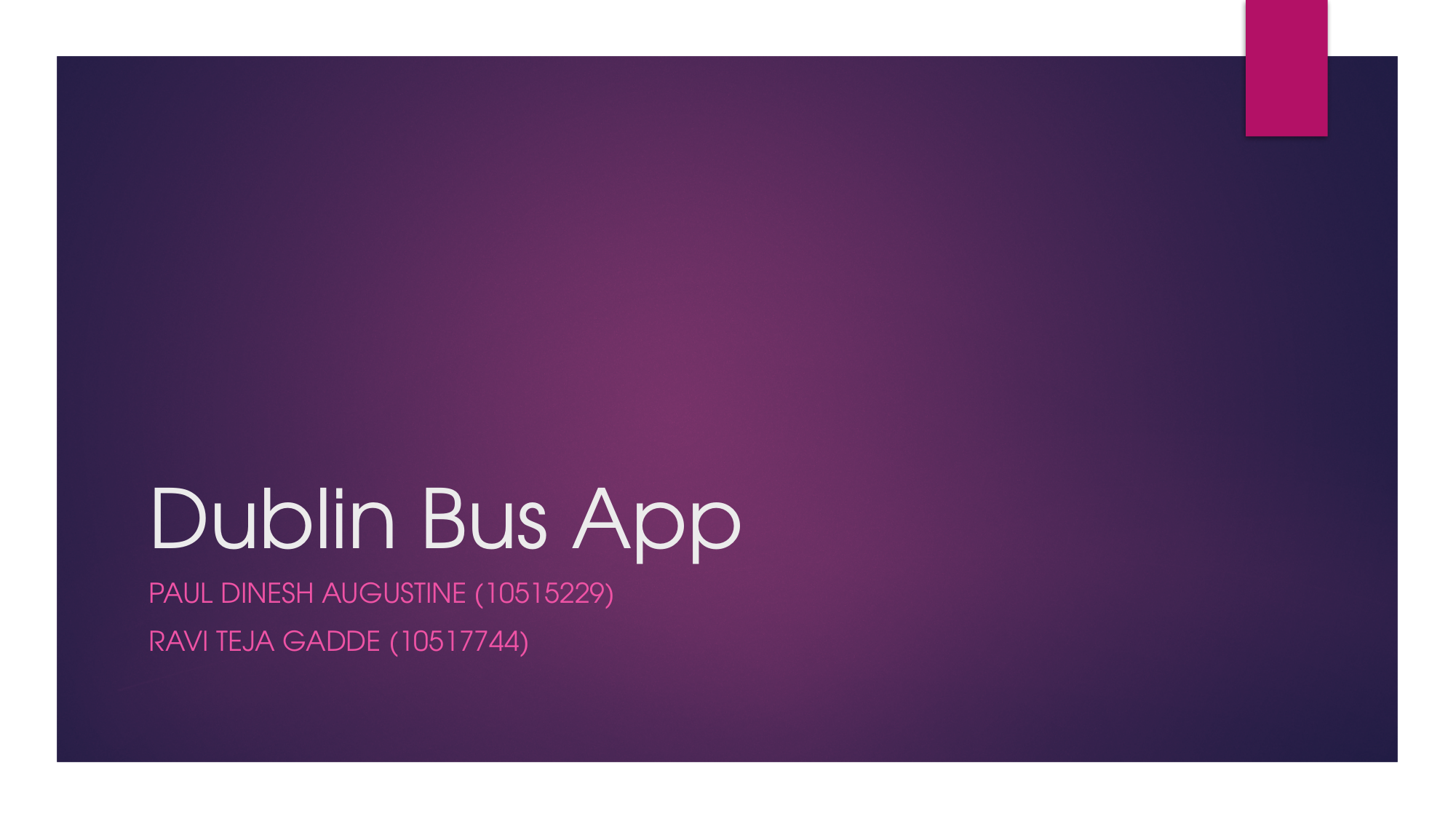

# Dublin Bus App
Paul Dinesh Augustine (10515229)
Ravi TejA gadde (10517744)